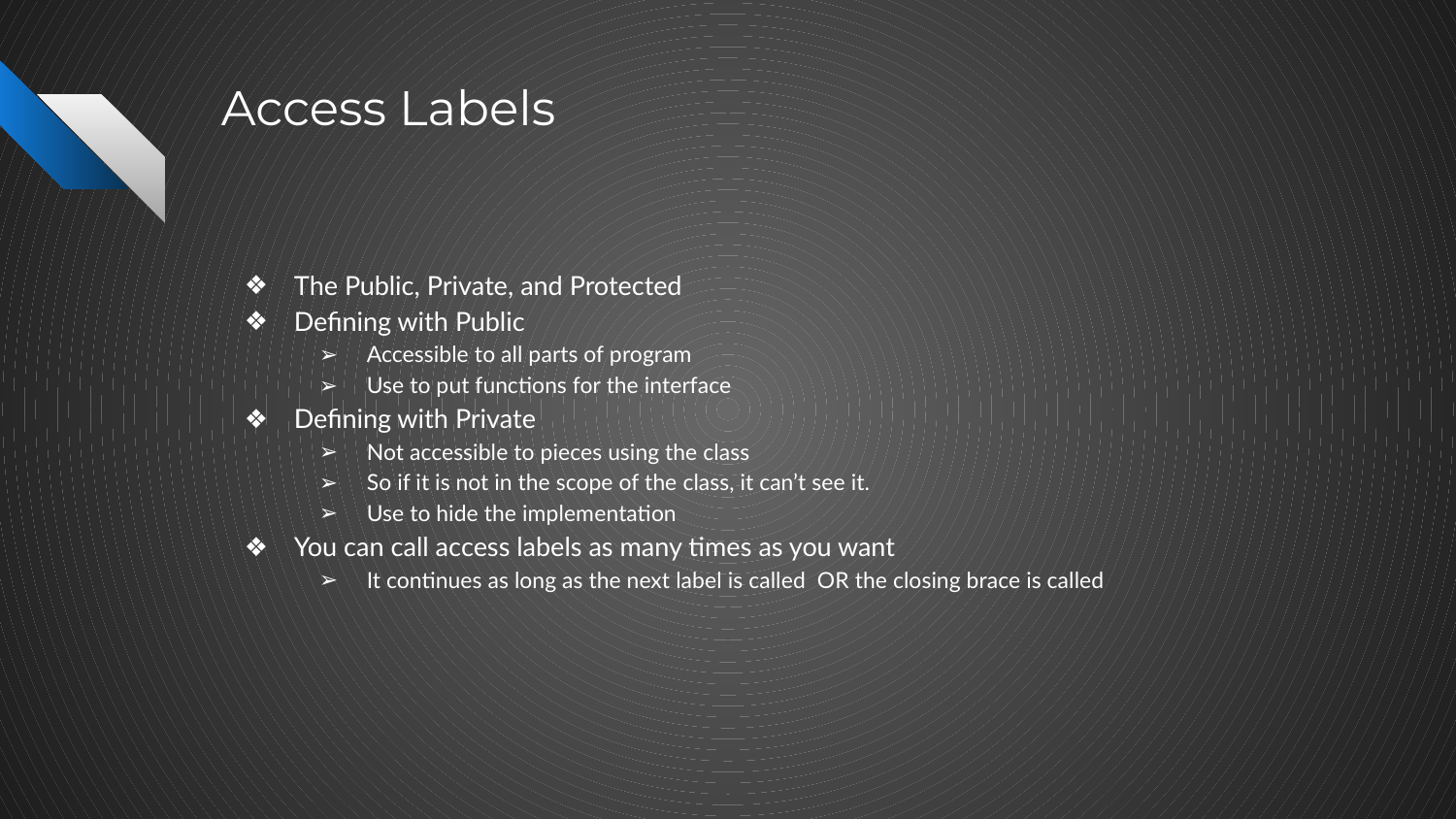

# Access Labels
The Public, Private, and Protected
Defining with Public
Accessible to all parts of program
Use to put functions for the interface
Defining with Private
Not accessible to pieces using the class
So if it is not in the scope of the class, it can’t see it.
Use to hide the implementation
You can call access labels as many times as you want
It continues as long as the next label is called  OR the closing brace is called